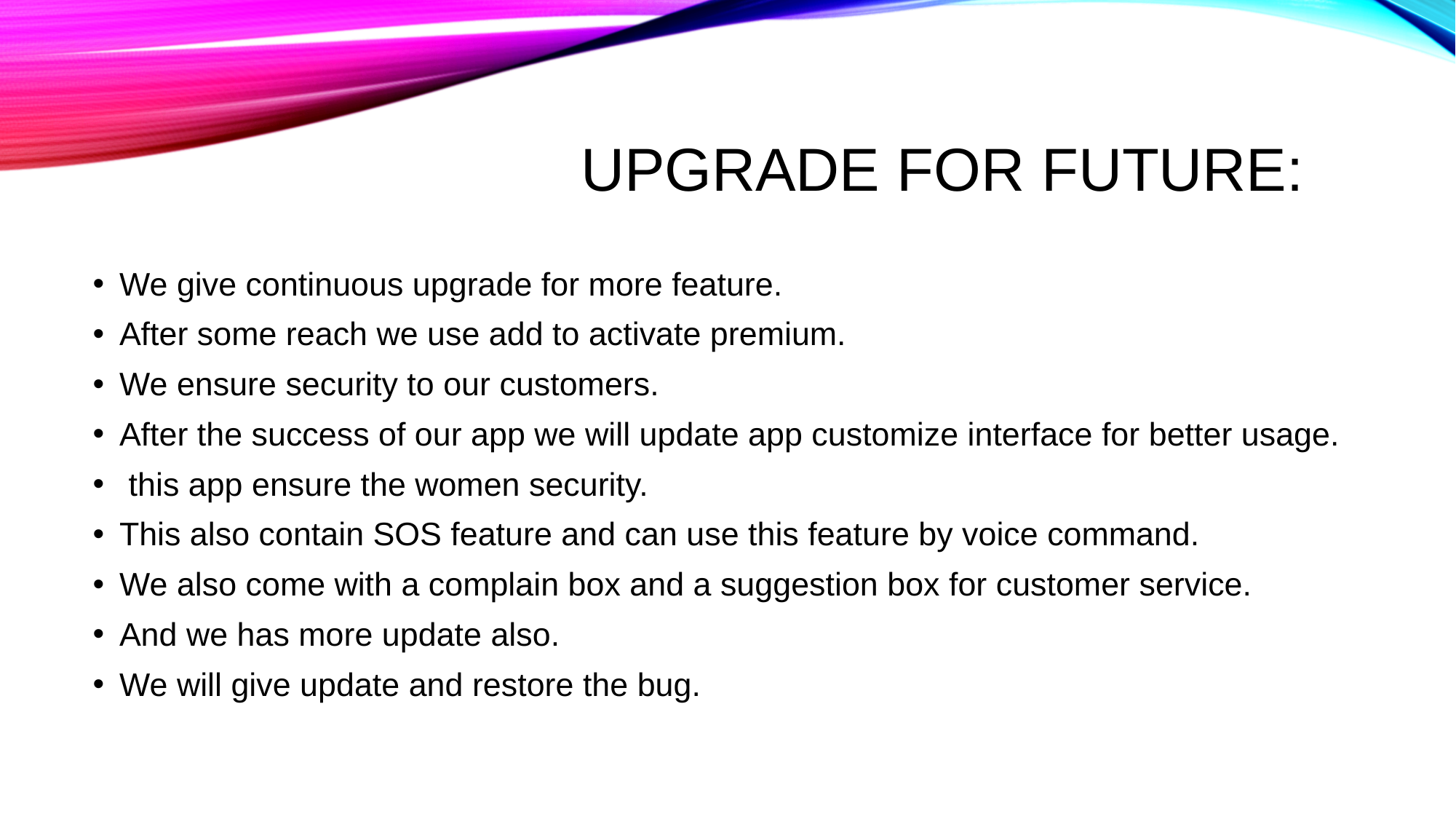

# upgrade for future:
We give continuous upgrade for more feature.
After some reach we use add to activate premium.
We ensure security to our customers.
After the success of our app we will update app customize interface for better usage.
 this app ensure the women security.
This also contain SOS feature and can use this feature by voice command.
We also come with a complain box and a suggestion box for customer service.
And we has more update also.
We will give update and restore the bug.